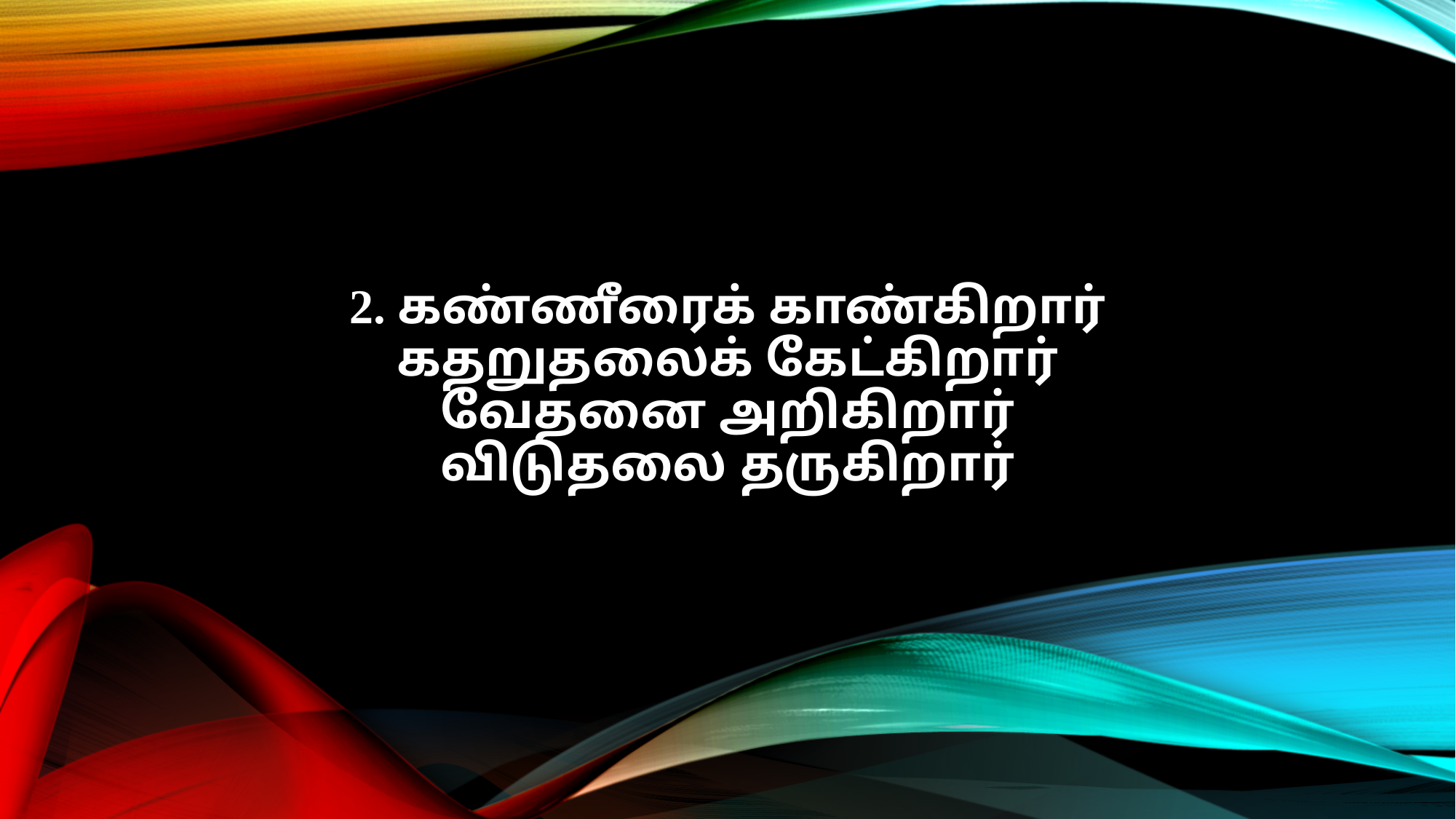

2. கண்ணீரைக் காண்கிறார்
கதறுதலைக் கேட்கிறார்
வேதனை அறிகிறார்
விடுதலை தருகிறார்